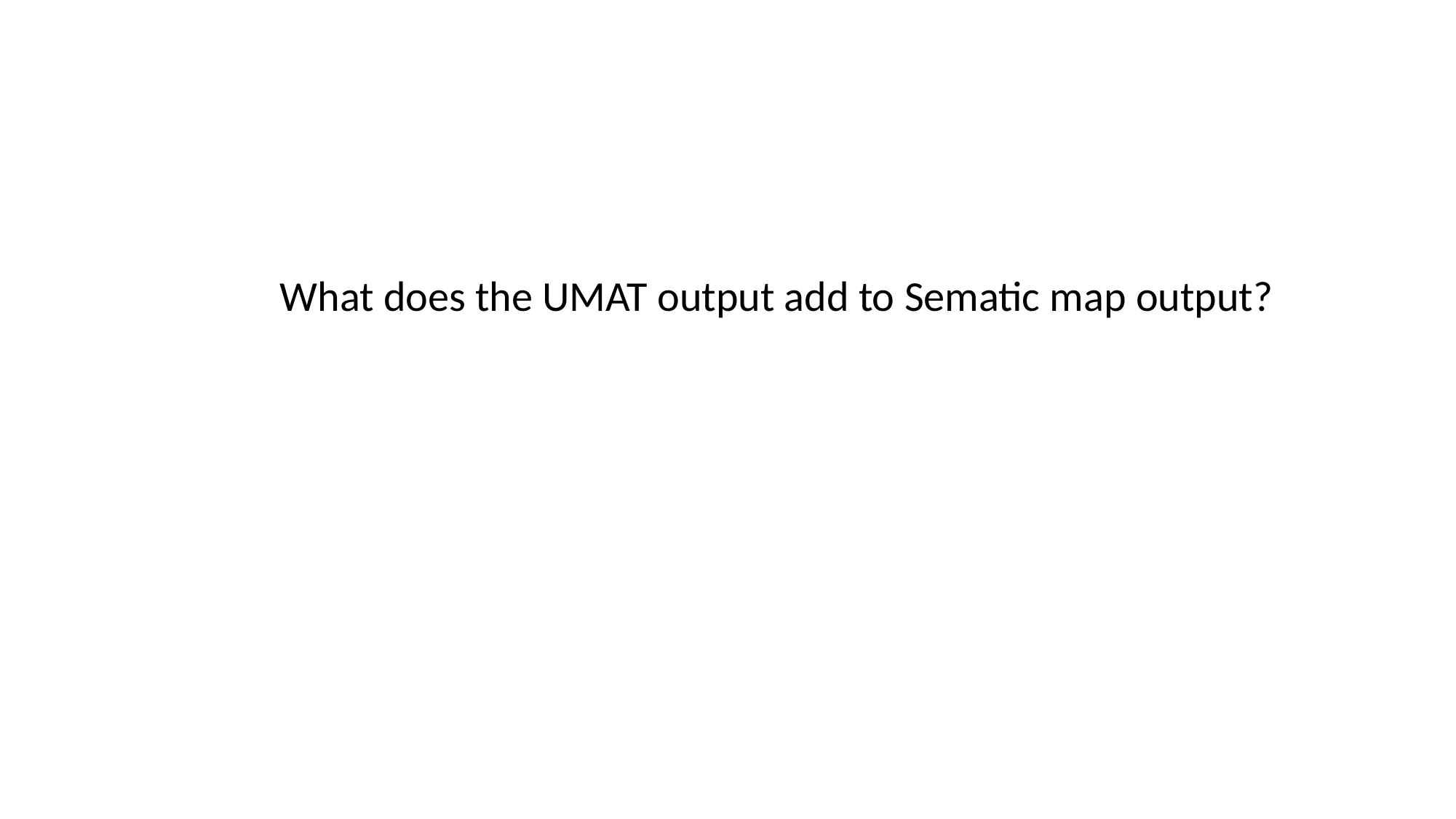

What does the UMAT output add to Sematic map output?